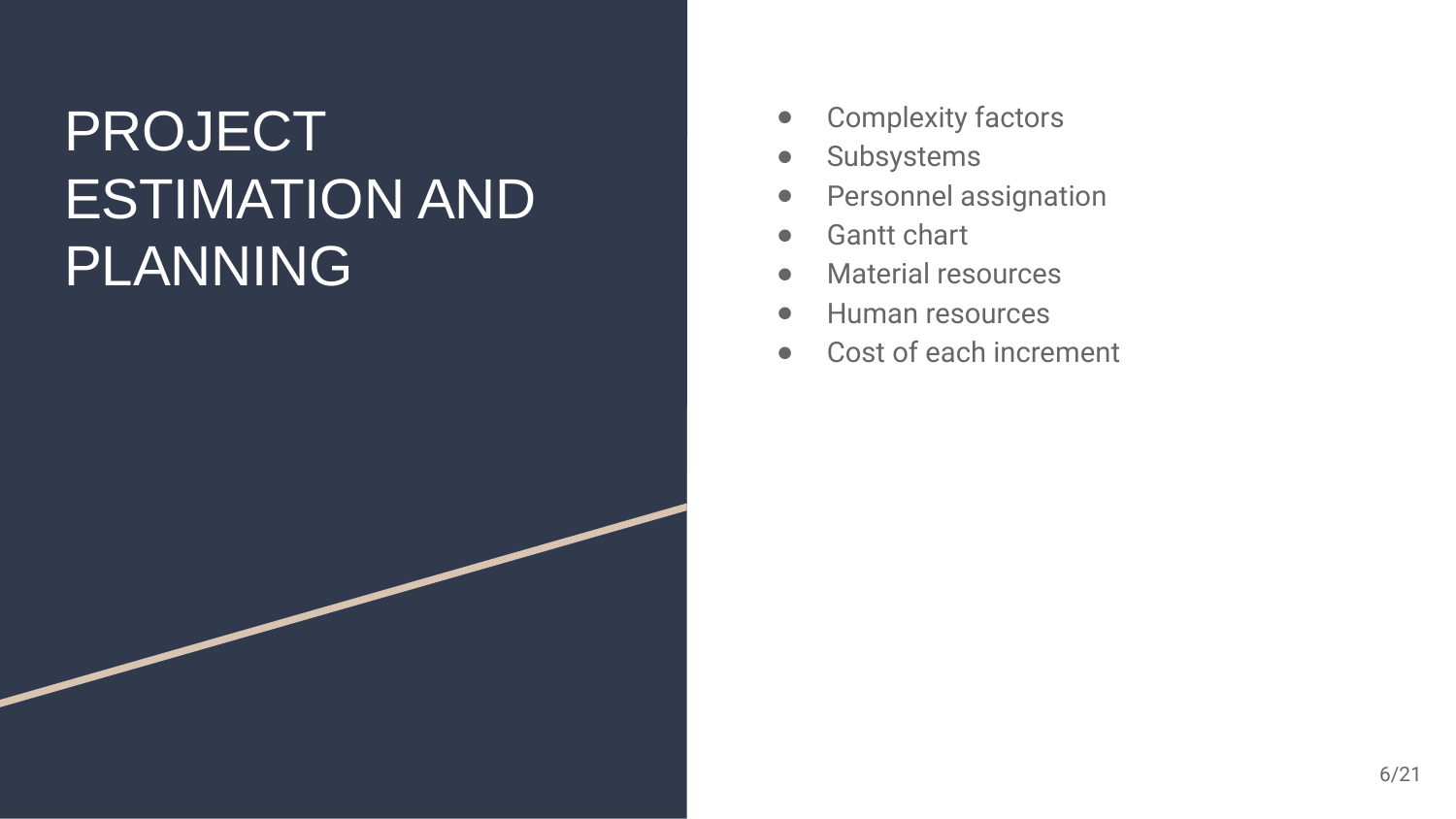

# PROJECT ESTIMATION AND PLANNING

Complexity factors
Subsystems
Personnel assignation
Gantt chart
Material resources
Human resources
Cost of each increment
6/21